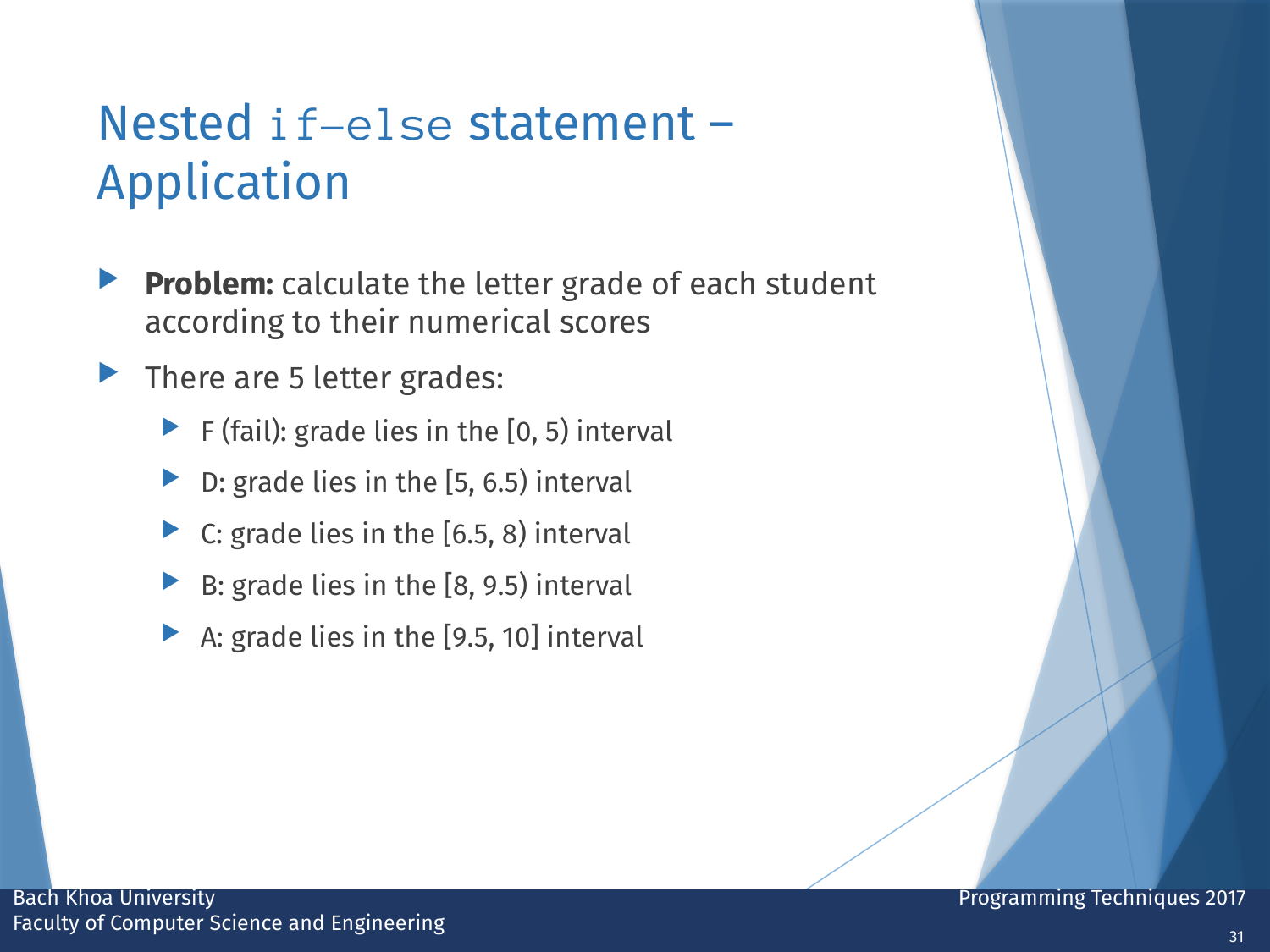

# Nested if-else statement – Application
Problem: calculate the letter grade of each student according to their numerical scores
There are 5 letter grades:
F (fail): grade lies in the [0, 5) interval
D: grade lies in the [5, 6.5) interval
C: grade lies in the [6.5, 8) interval
B: grade lies in the [8, 9.5) interval
A: grade lies in the [9.5, 10] interval
31